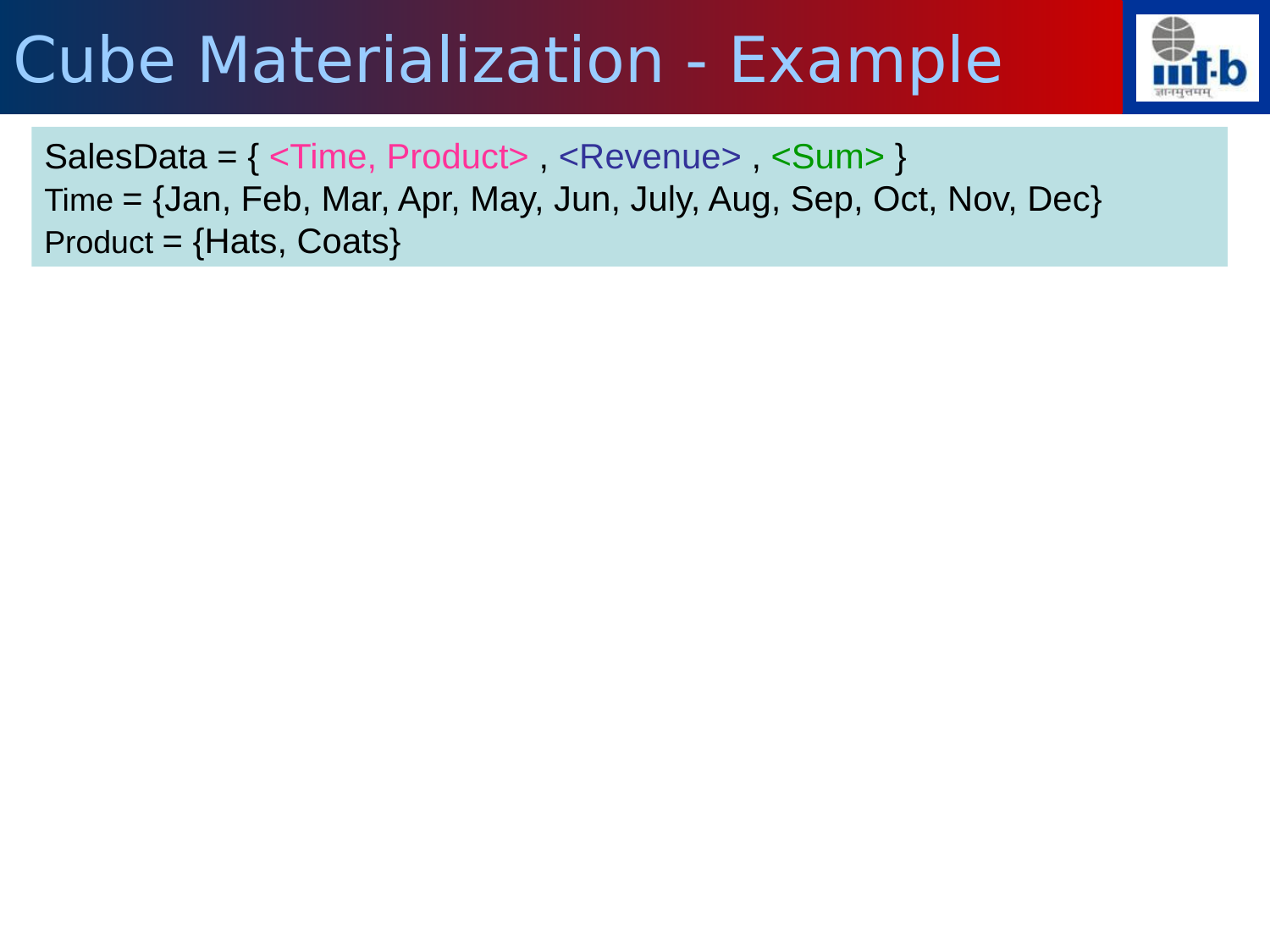

# Cube Materialization - Example
SalesData = { <Time, Product> , <Revenue> , <Sum> }
Time = {Jan, Feb, Mar, Apr, May, Jun, July, Aug, Sep, Oct, Nov, Dec}
Product = {Hats, Coats}